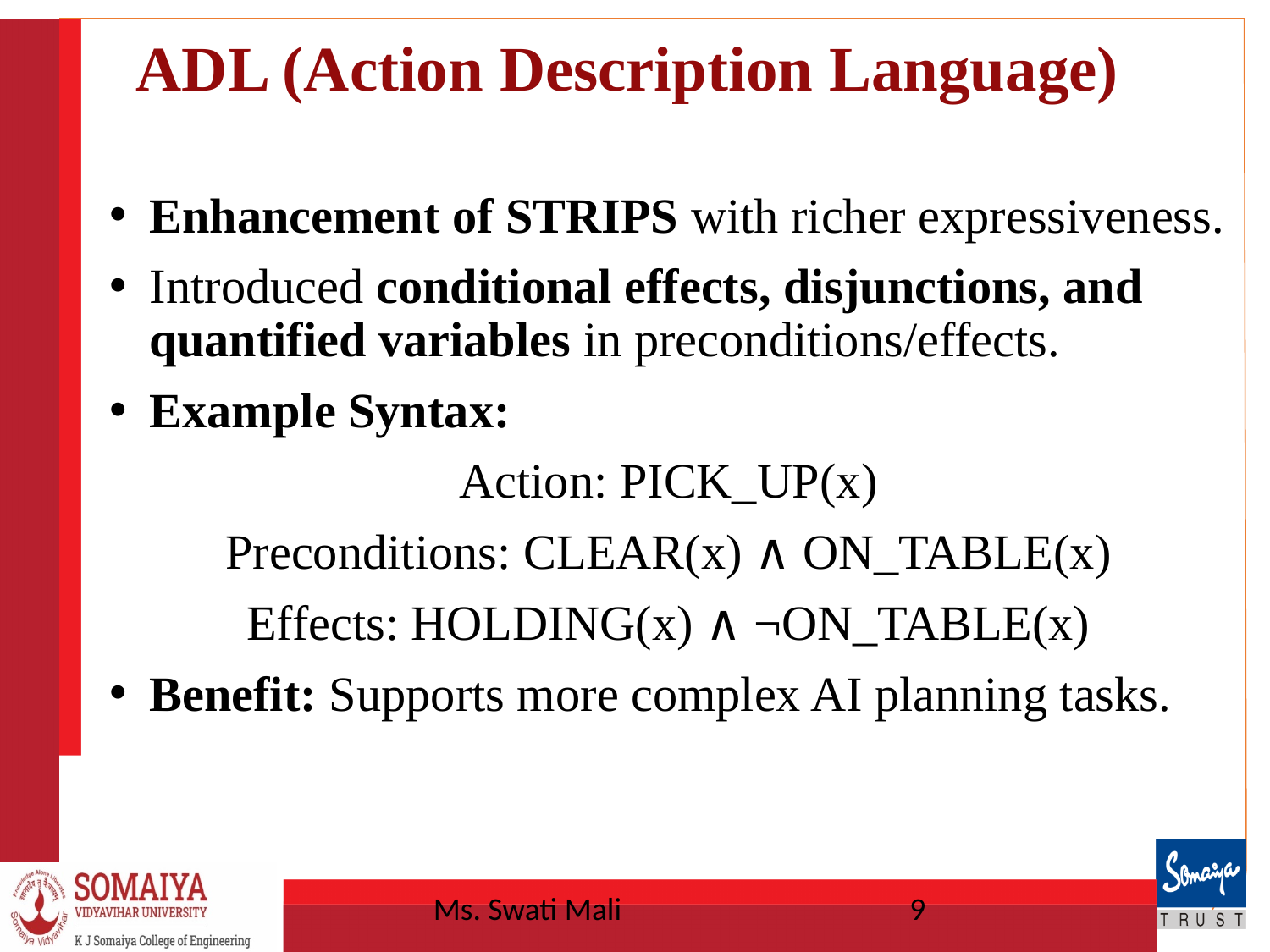

# ADL (Action Description Language)
Enhancement of STRIPS with richer expressiveness.
Introduced conditional effects, disjunctions, and quantified variables in preconditions/effects.
Example Syntax:
Action: PICK_UP(x)
Preconditions: CLEAR(x) ∧ ON_TABLE(x)
Effects: HOLDING(x) ∧ ¬ON_TABLE(x)
Benefit: Supports more complex AI planning tasks.

Ms. Swati Mali
9